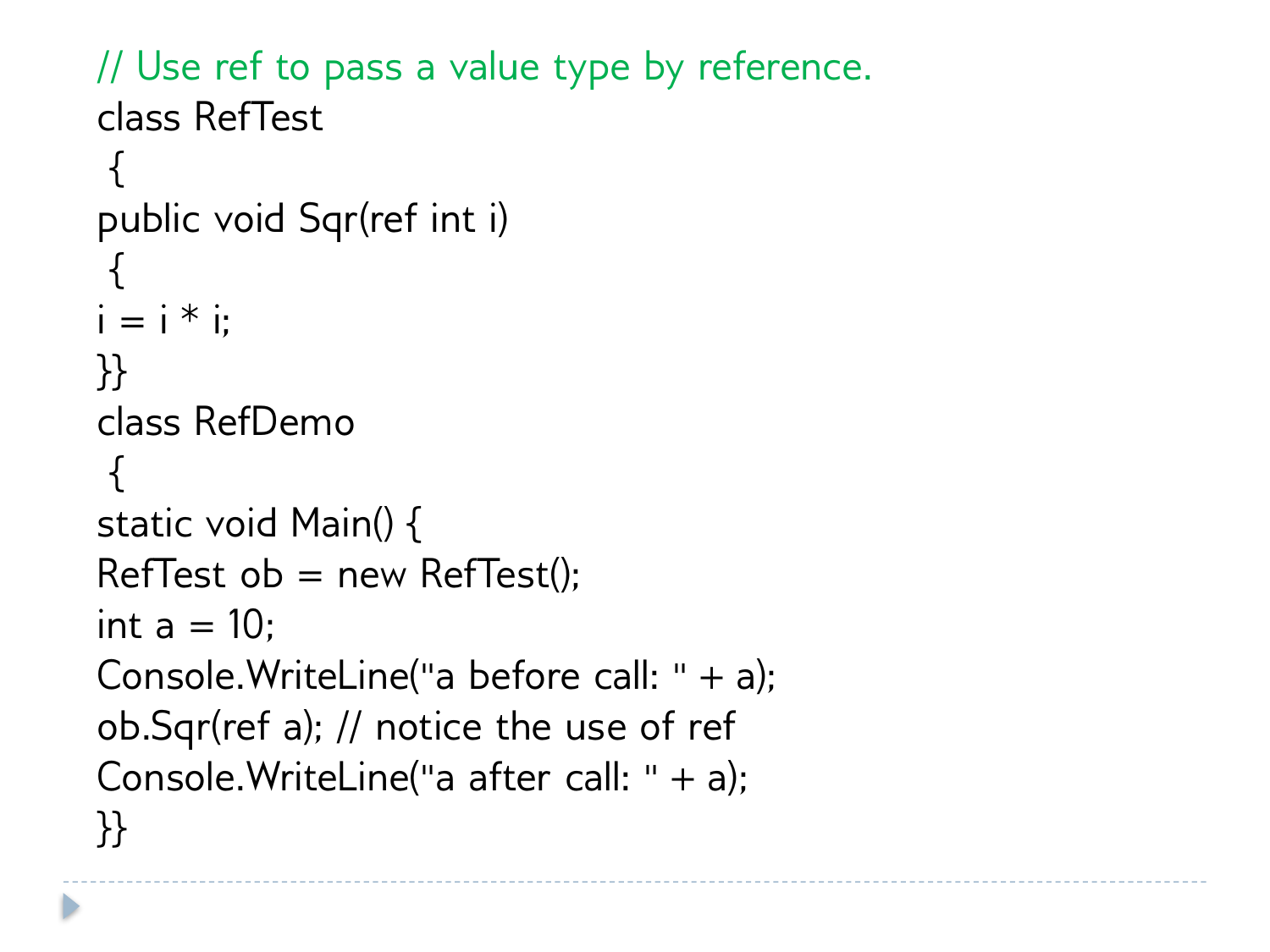

// Use ref to pass a value type by reference.
class RefTest
 {
public void Sqr(ref int i)
 {
i = i * i;
}}
class RefDemo
 {
static void Main() {
RefTest ob = new RefTest();
int a = 10;
Console.WriteLine("a before call: " + a);
ob.Sqr(ref a); // notice the use of ref
Console.WriteLine("a after call: " + a);
}}